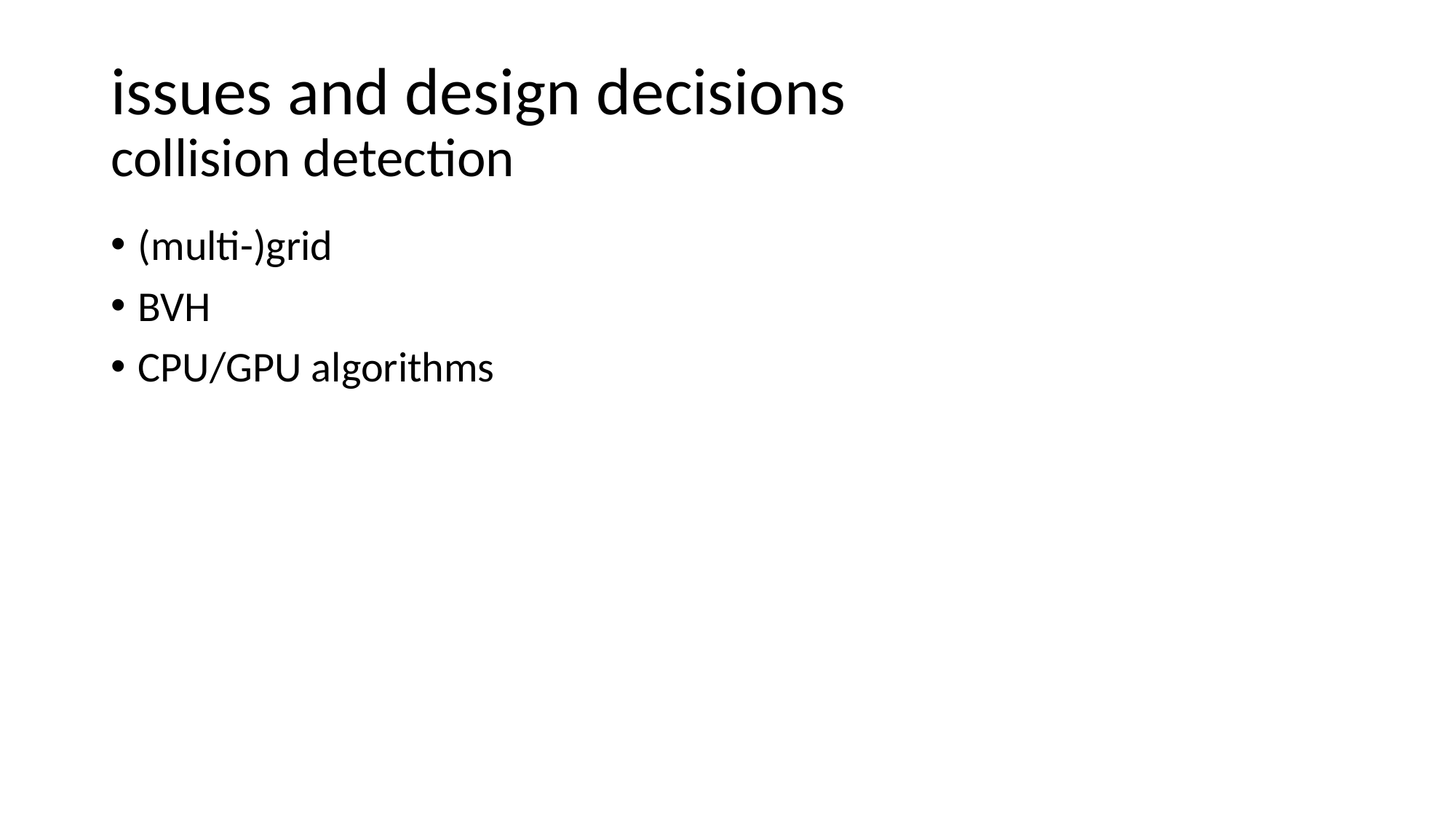

# issues and design decisions collision detection
(multi-)grid
BVH
CPU/GPU algorithms